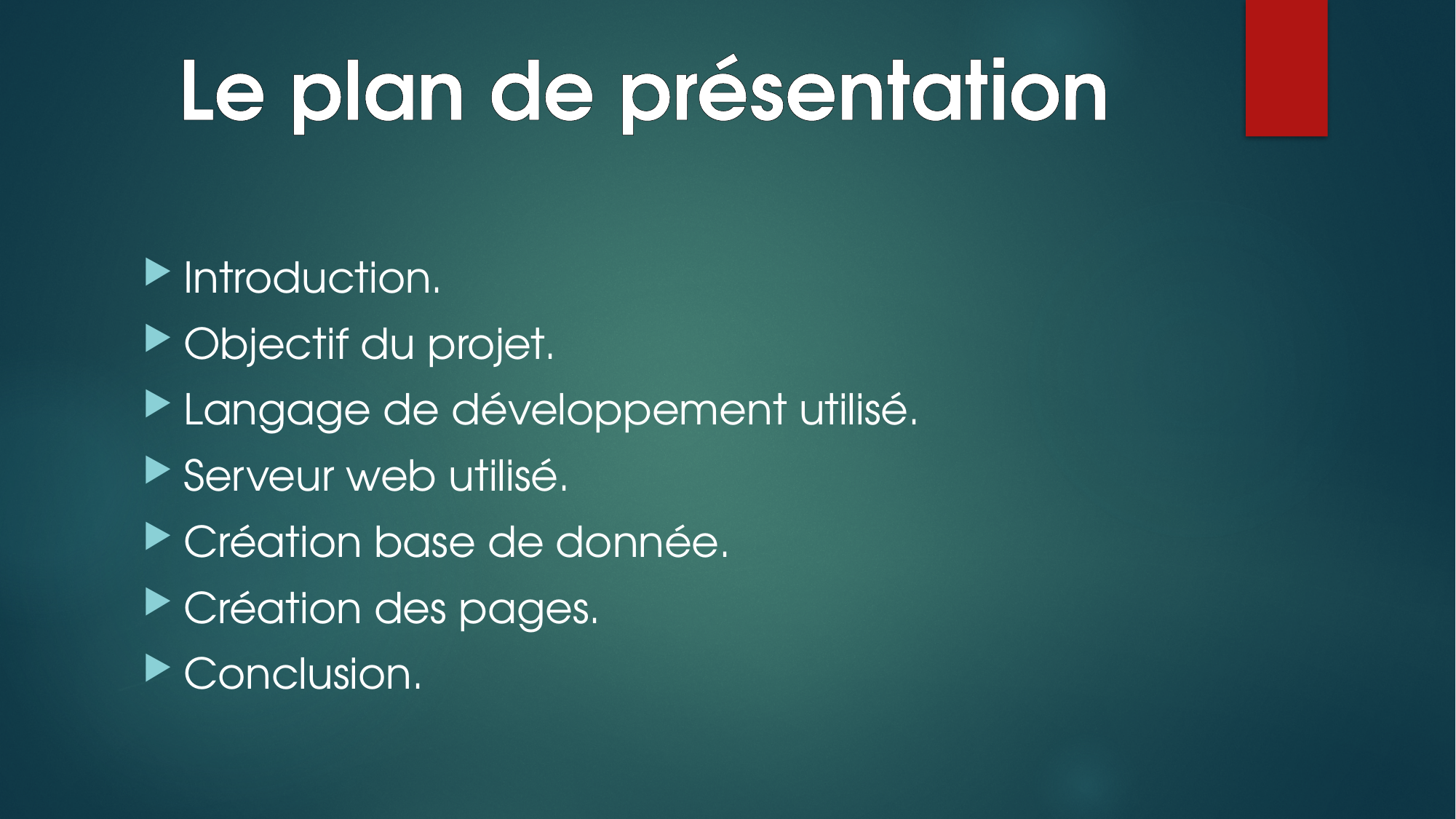

Le plan de présentation
Introduction.
Objectif du projet.
Langage de développement utilisé.
Serveur web utilisé.
Création base de donnée.
Création des pages.
Conclusion.